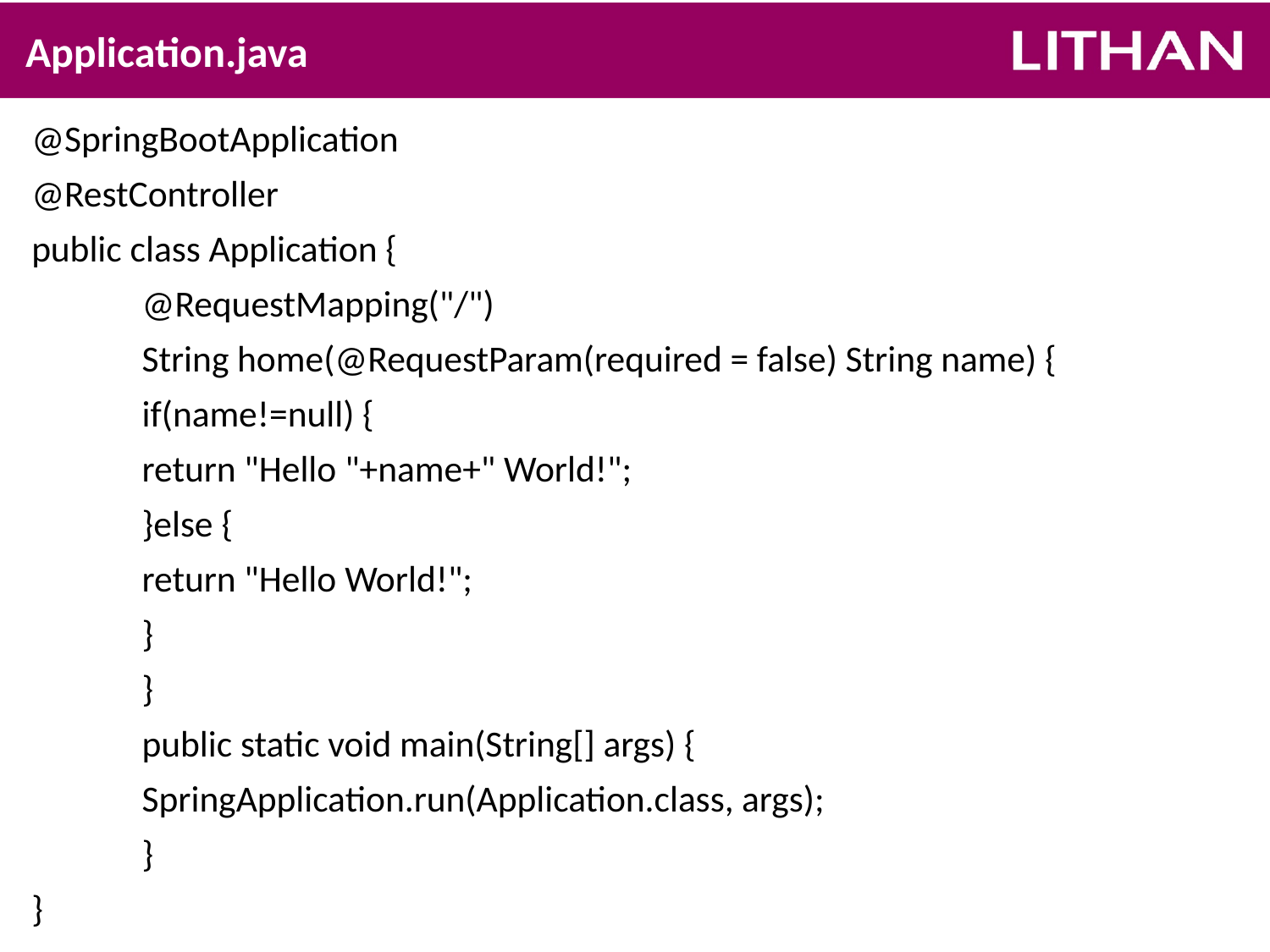

# Application.java
@SpringBootApplication
@RestController
public class Application {
	@RequestMapping("/")
	String home(@RequestParam(required = false) String name) {
		if(name!=null) {
			return "Hello "+name+" World!";
		}else {
			return "Hello World!";
		}
	}
	public static void main(String[] args) {
		SpringApplication.run(Application.class, args);
	}
}